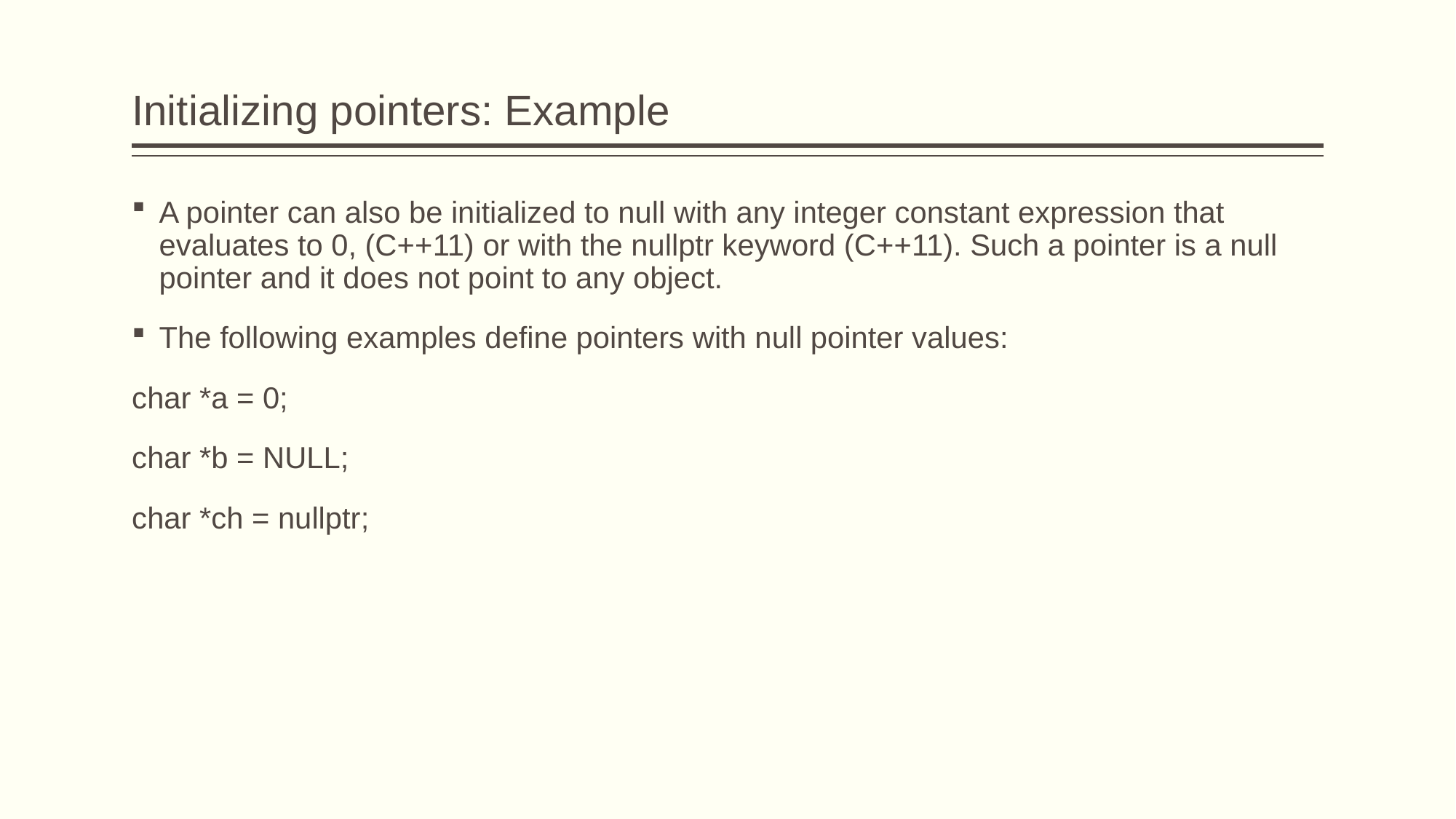

# Initializing pointers: Example
A pointer can also be initialized to null with any integer constant expression that evaluates to 0, (C++11) or with the nullptr keyword (C++11). Such a pointer is a null pointer and it does not point to any object.
The following examples define pointers with null pointer values:
char *a = 0;
char *b = NULL;
char *ch = nullptr;